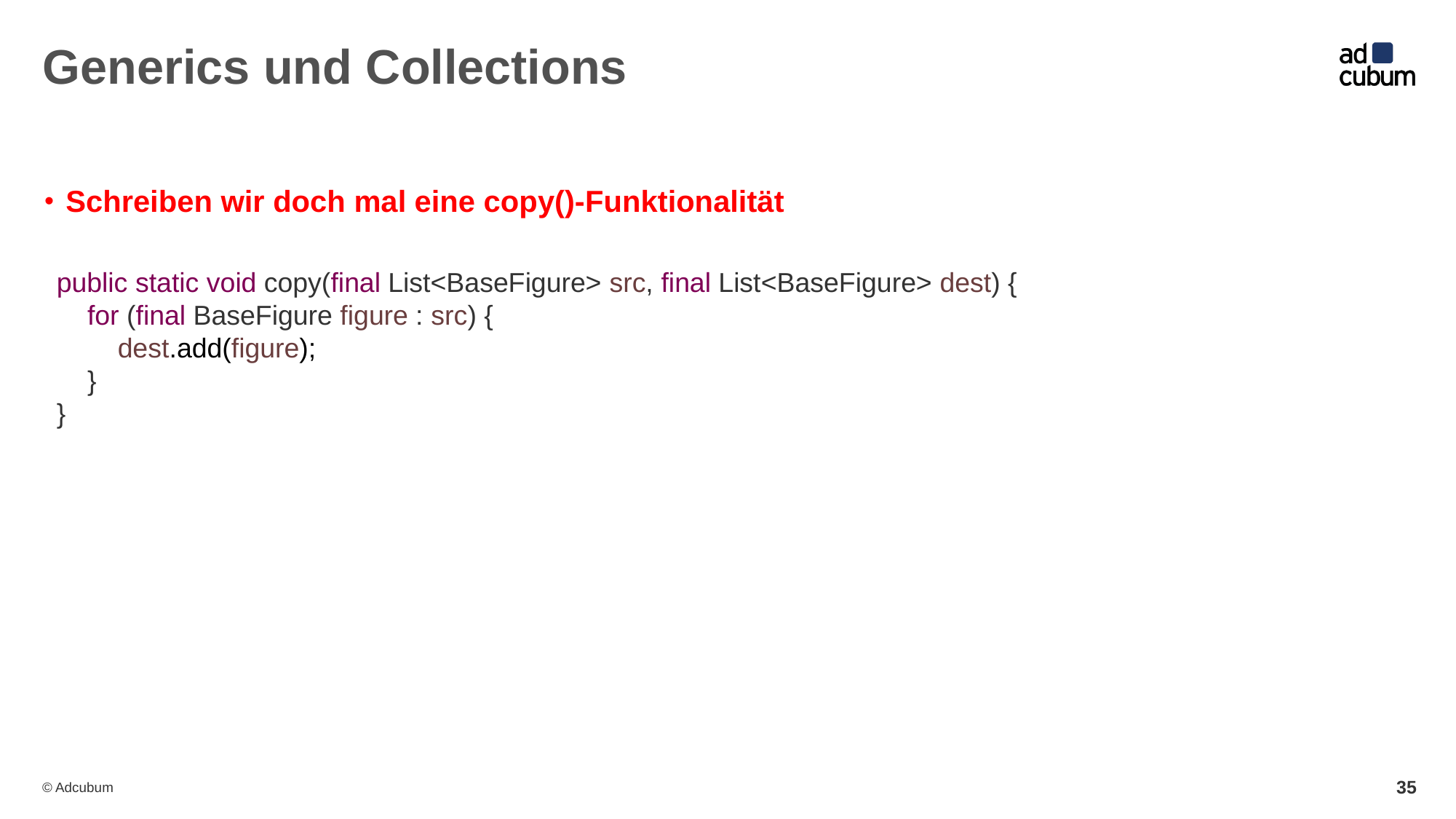

# Generics und Collections
Schreiben wir doch mal eine copy()-Funktionalität

public static void copy(final List<BaseFigure> src, final List<BaseFigure> dest) {
    for (final BaseFigure figure : src) {
        dest.add(figure);
    }
}
35